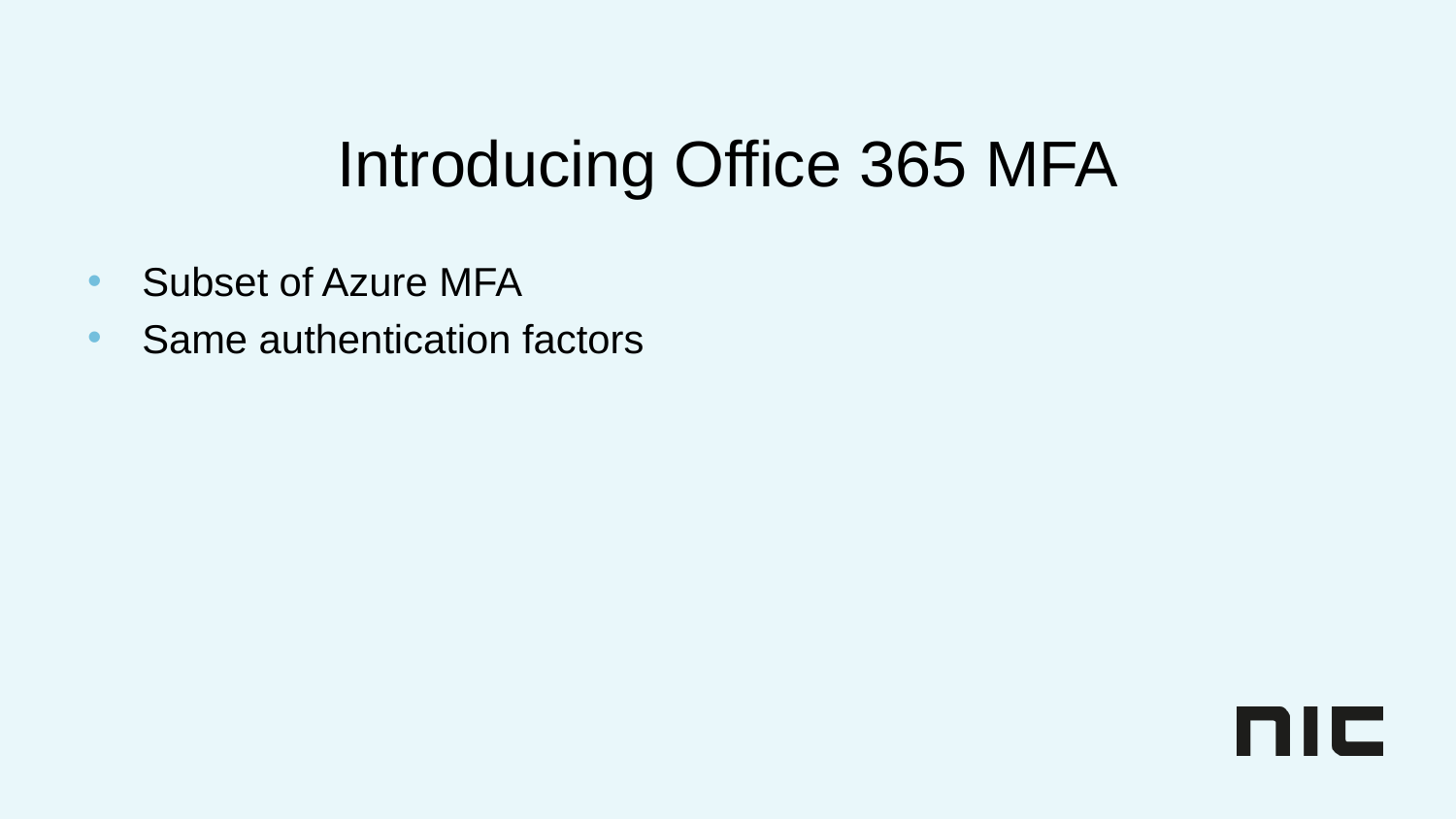

# Introducing Office 365 MFA
Subset of Azure MFA
Same authentication factors